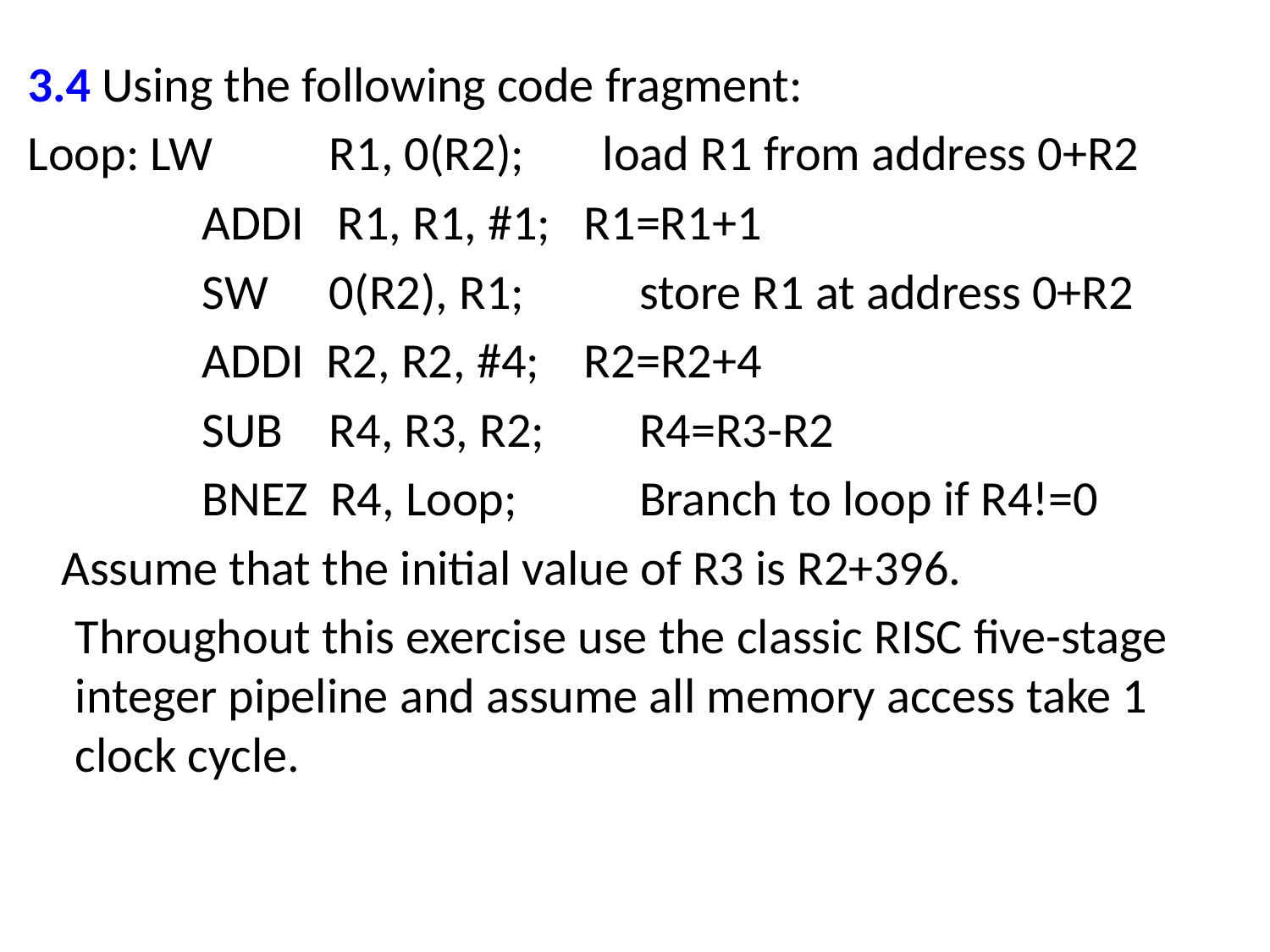

3.4 Using the following code fragment:
Loop: LW 	R1, 0(R2);       load R1 from address 0+R2
		ADDI   R1, R1, #1;   R1=R1+1
		SW	0(R2), R1;	     store R1 at address 0+R2
		ADDI  R2, R2, #4;    R2=R2+4
		SUB	R4, R3, R2;	     R4=R3-R2
		BNEZ  R4, Loop;	     Branch to loop if R4!=0
   Assume that the initial value of R3 is R2+396.
	Throughout this exercise use the classic RISC five-stage integer pipeline and assume all memory access take 1 clock cycle.